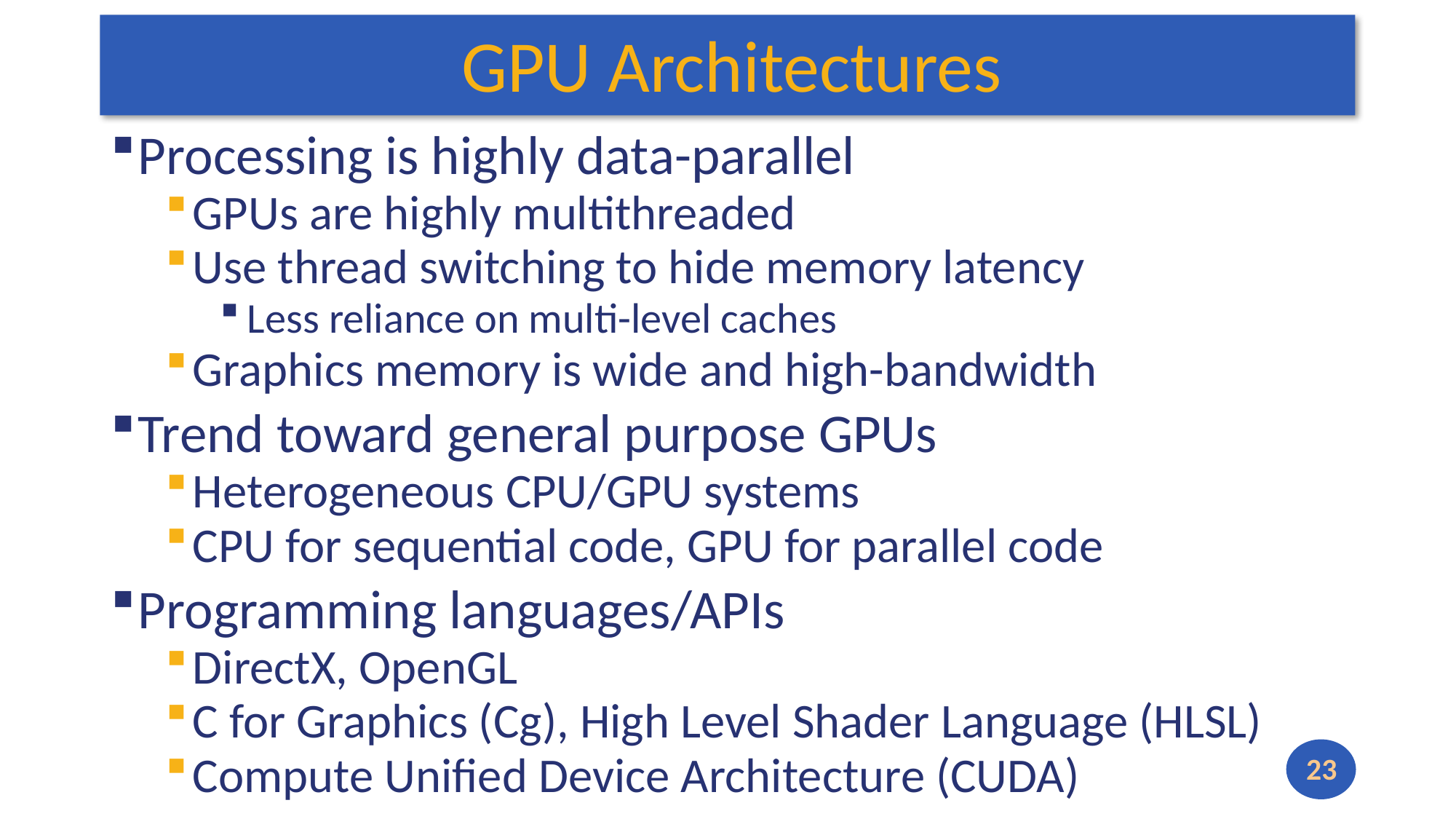

# GPU Architectures
Processing is highly data-parallel
GPUs are highly multithreaded
Use thread switching to hide memory latency
Less reliance on multi-level caches
Graphics memory is wide and high-bandwidth
Trend toward general purpose GPUs
Heterogeneous CPU/GPU systems
CPU for sequential code, GPU for parallel code
Programming languages/APIs
DirectX, OpenGL
C for Graphics (Cg), High Level Shader Language (HLSL)
Compute Unified Device Architecture (CUDA)
23